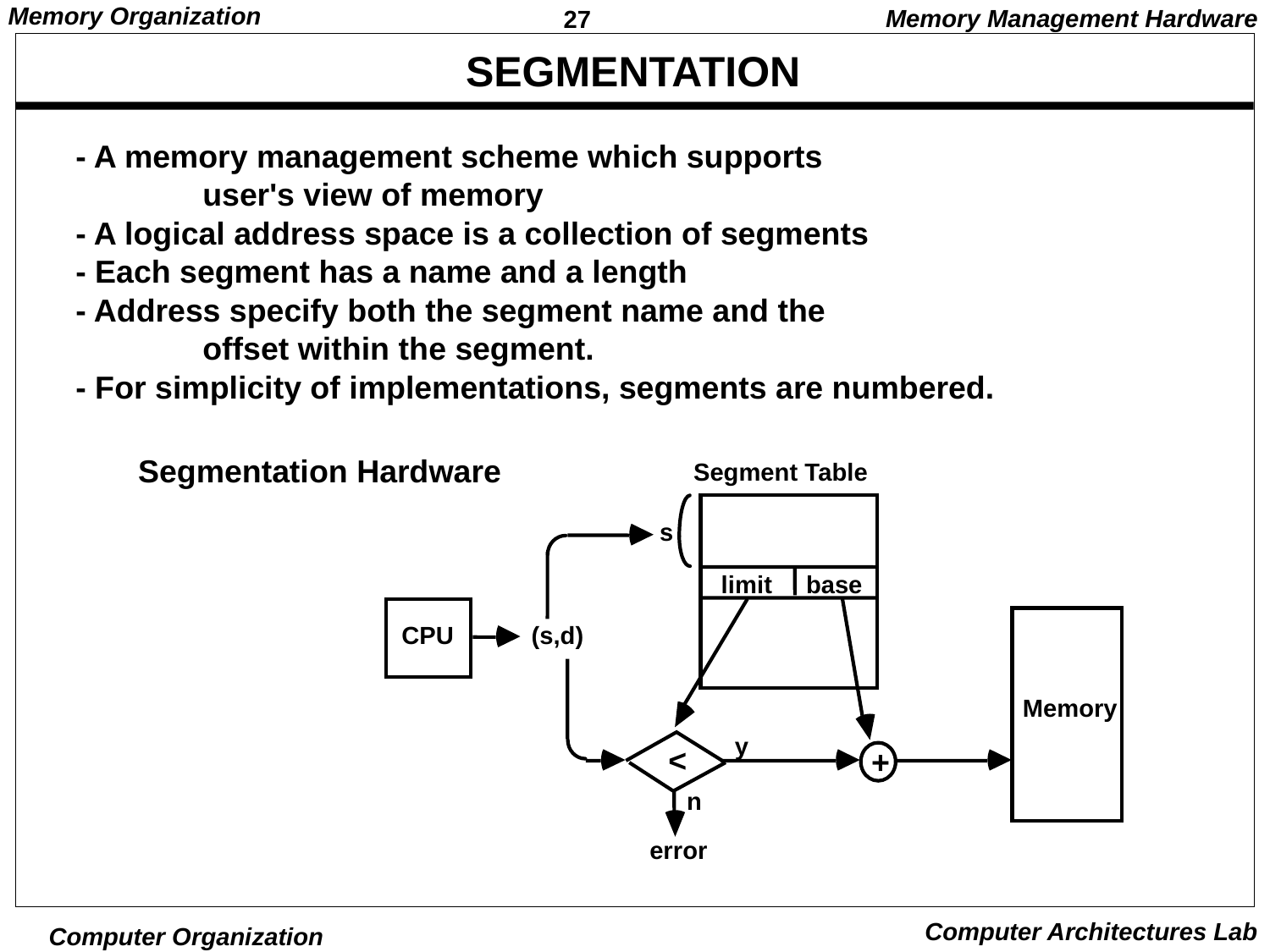

Memory Management Hardware
# SEGMENTATION
- A memory management scheme which supports
  	user's view of memory
- A logical address space is a collection of segments
- Each segment has a name and a length
- Address specify both the segment name and the
  	offset within the segment.
- For simplicity of implementations, segments are numbered.
Segmentation Hardware
Segment Table

s

limit
base

CPU
(s,d)

Memory

y

<

+

n

error